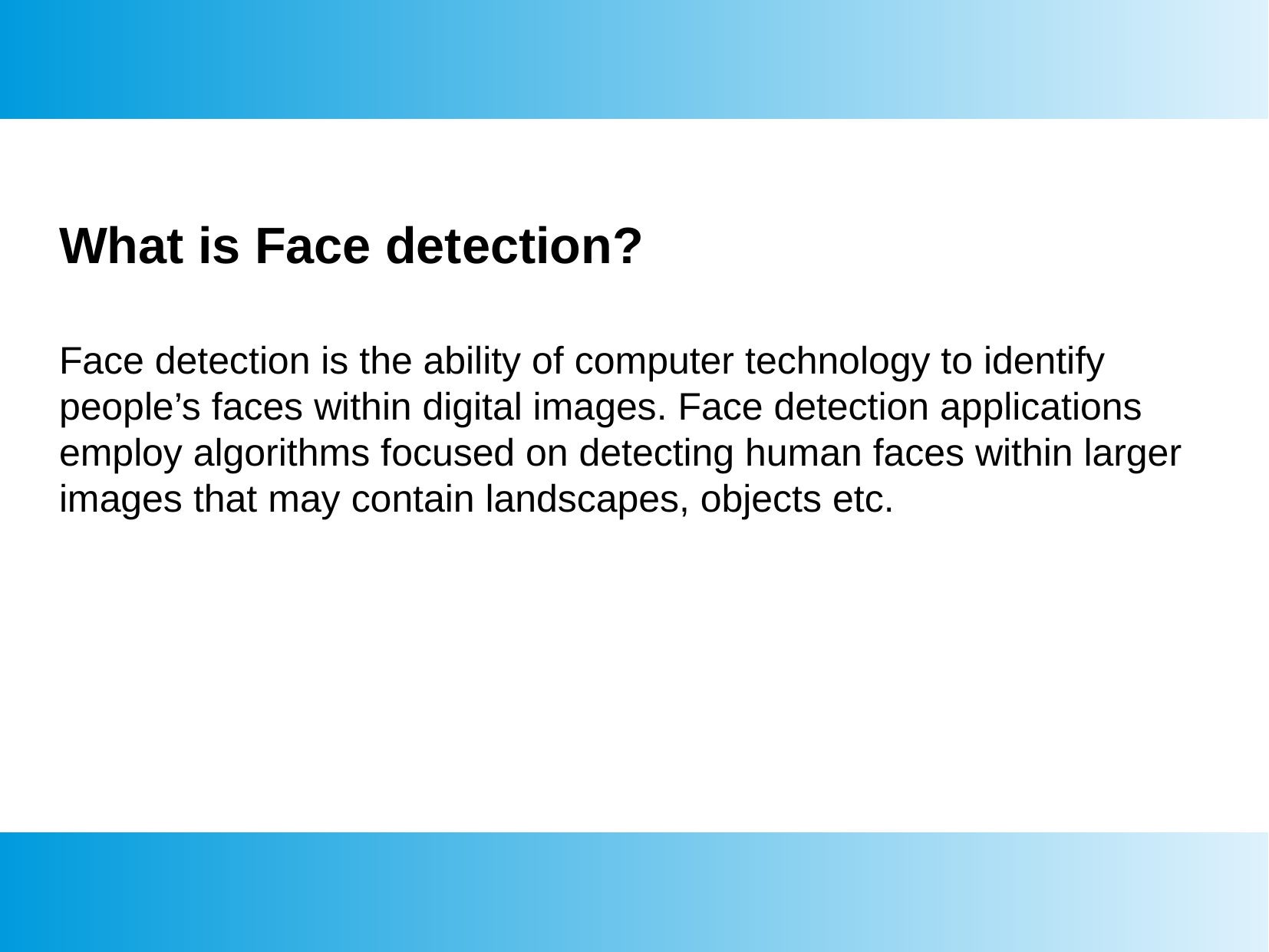

What is Face detection?

Face detection is the ability of computer technology to identify people’s faces within digital images. Face detection applications employ algorithms focused on detecting human faces within larger images that may contain landscapes, objects etc.